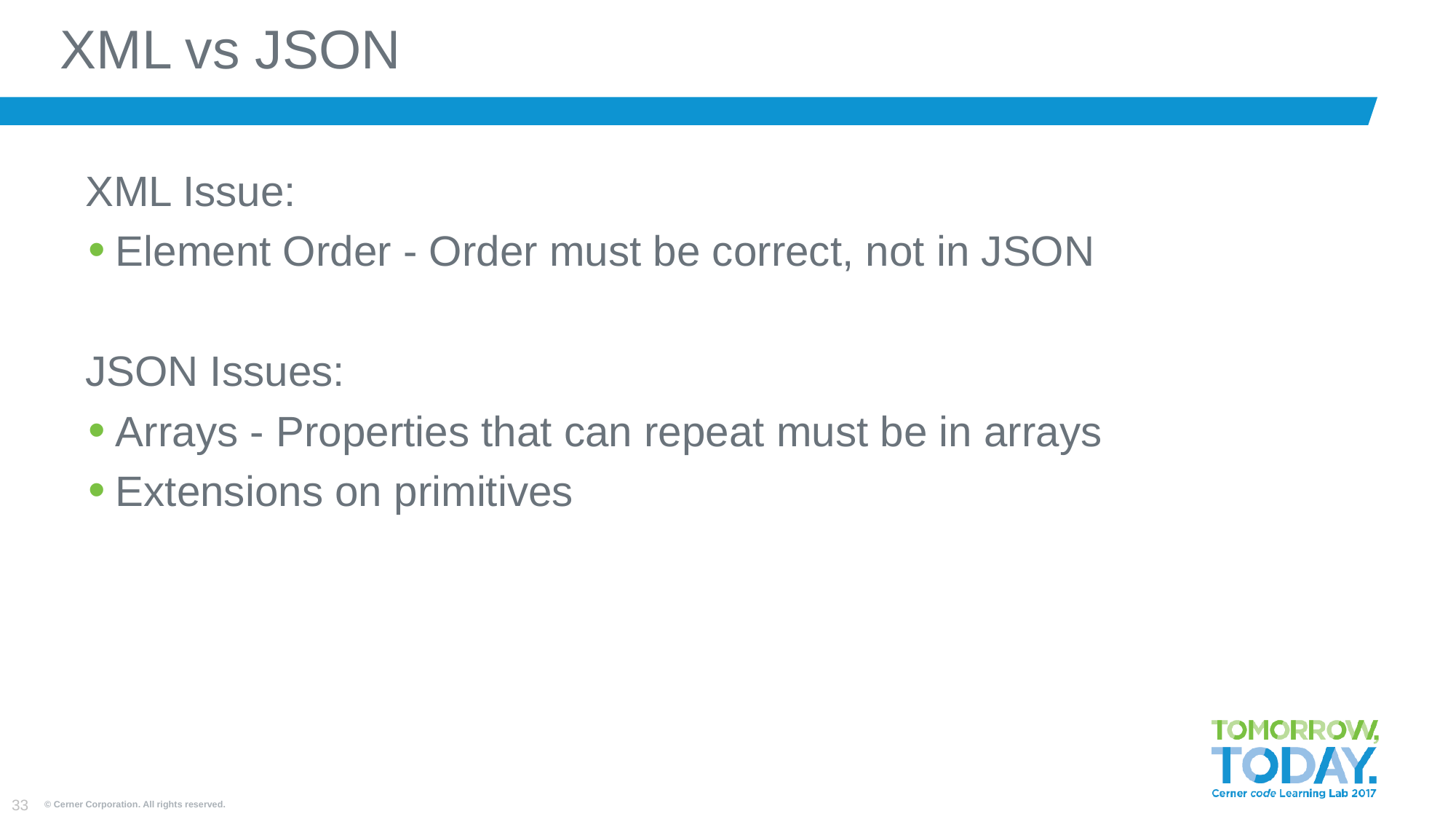

# XML vs JSON
XML Issue:
Element Order - Order must be correct, not in JSON

JSON Issues:
Arrays - Properties that can repeat must be in arrays
Extensions on primitives